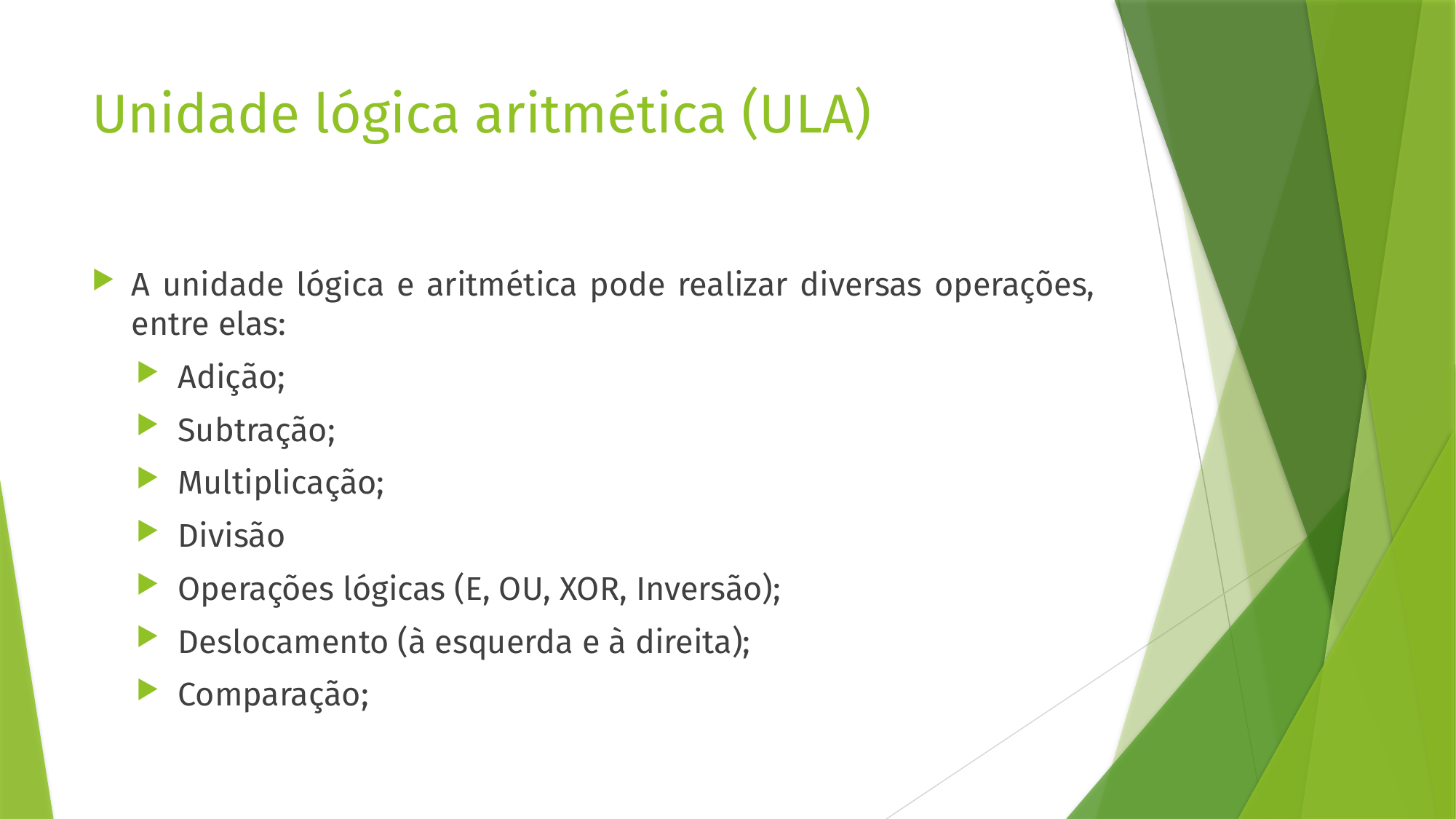

# Unidade lógica aritmética (ULA)
A unidade lógica e aritmética pode realizar diversas operações, entre elas:
Adição;
Subtração;
Multiplicação;
Divisão
Operações lógicas (E, OU, XOR, Inversão);
Deslocamento (à esquerda e à direita);
Comparação;